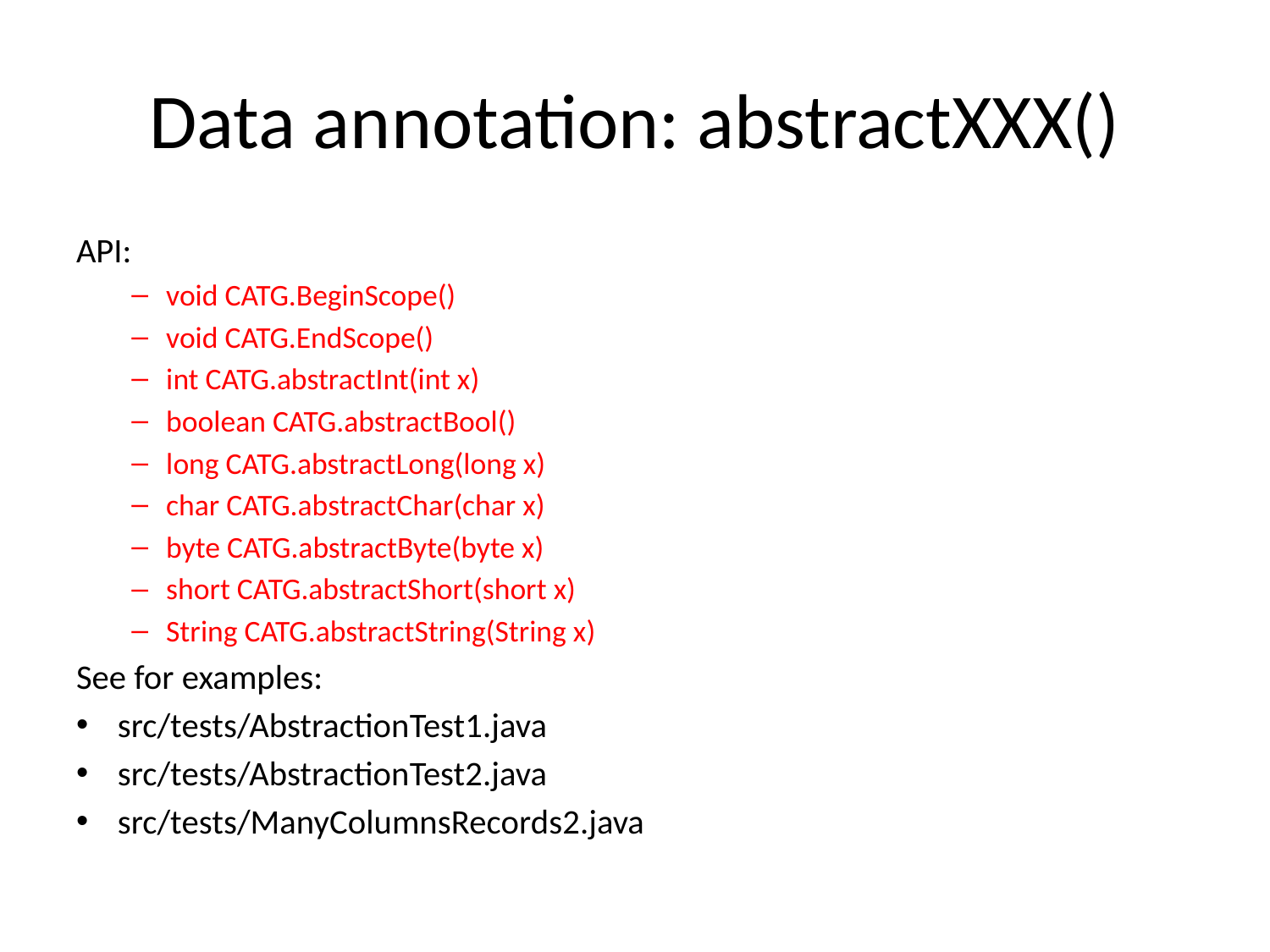

# Data annotation: abstractXXX()
API:
void CATG.BeginScope()
void CATG.EndScope()
int CATG.abstractInt(int x)
boolean CATG.abstractBool()
long CATG.abstractLong(long x)
char CATG.abstractChar(char x)
byte CATG.abstractByte(byte x)
short CATG.abstractShort(short x)
String CATG.abstractString(String x)
See for examples:
src/tests/AbstractionTest1.java
src/tests/AbstractionTest2.java
src/tests/ManyColumnsRecords2.java